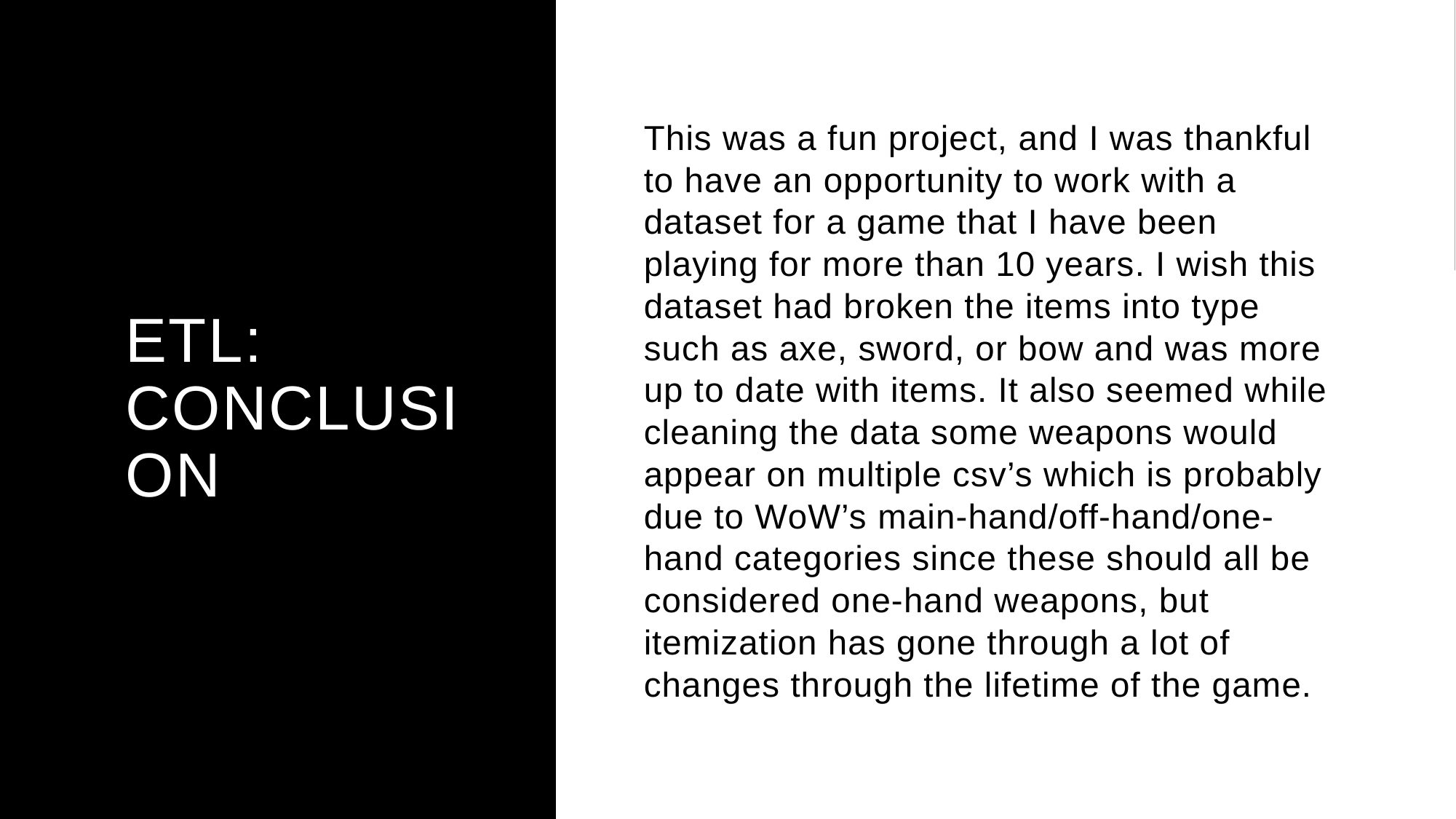

# ETL: Conclusion
This was a fun project, and I was thankful to have an opportunity to work with a dataset for a game that I have been playing for more than 10 years. I wish this dataset had broken the items into type such as axe, sword, or bow and was more up to date with items. It also seemed while cleaning the data some weapons would appear on multiple csv’s which is probably due to WoW’s main-hand/off-hand/one-hand categories since these should all be considered one-hand weapons, but itemization has gone through a lot of changes through the lifetime of the game.